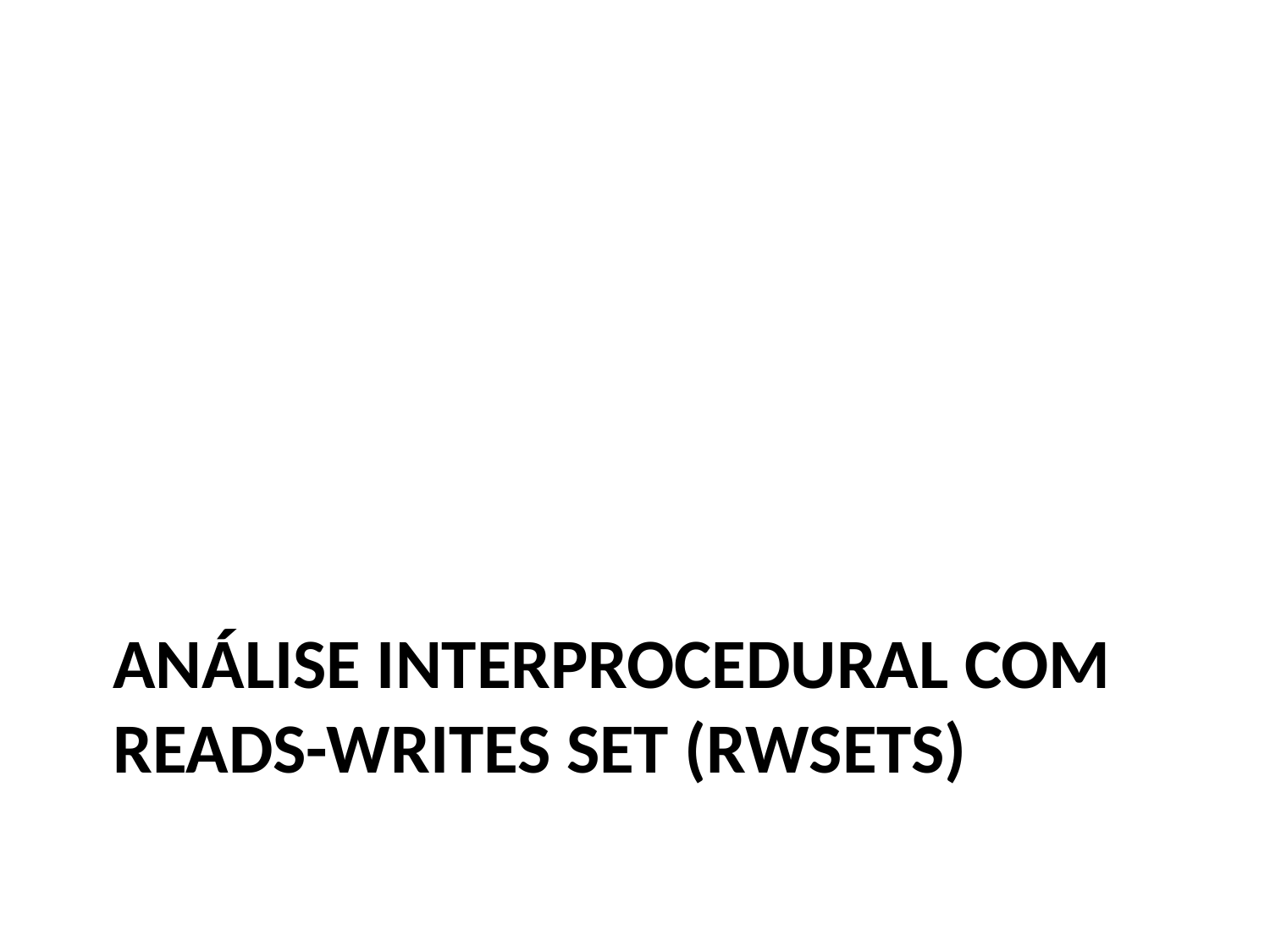

# Análise interprocedural com Reads-writes set (RWSETS)